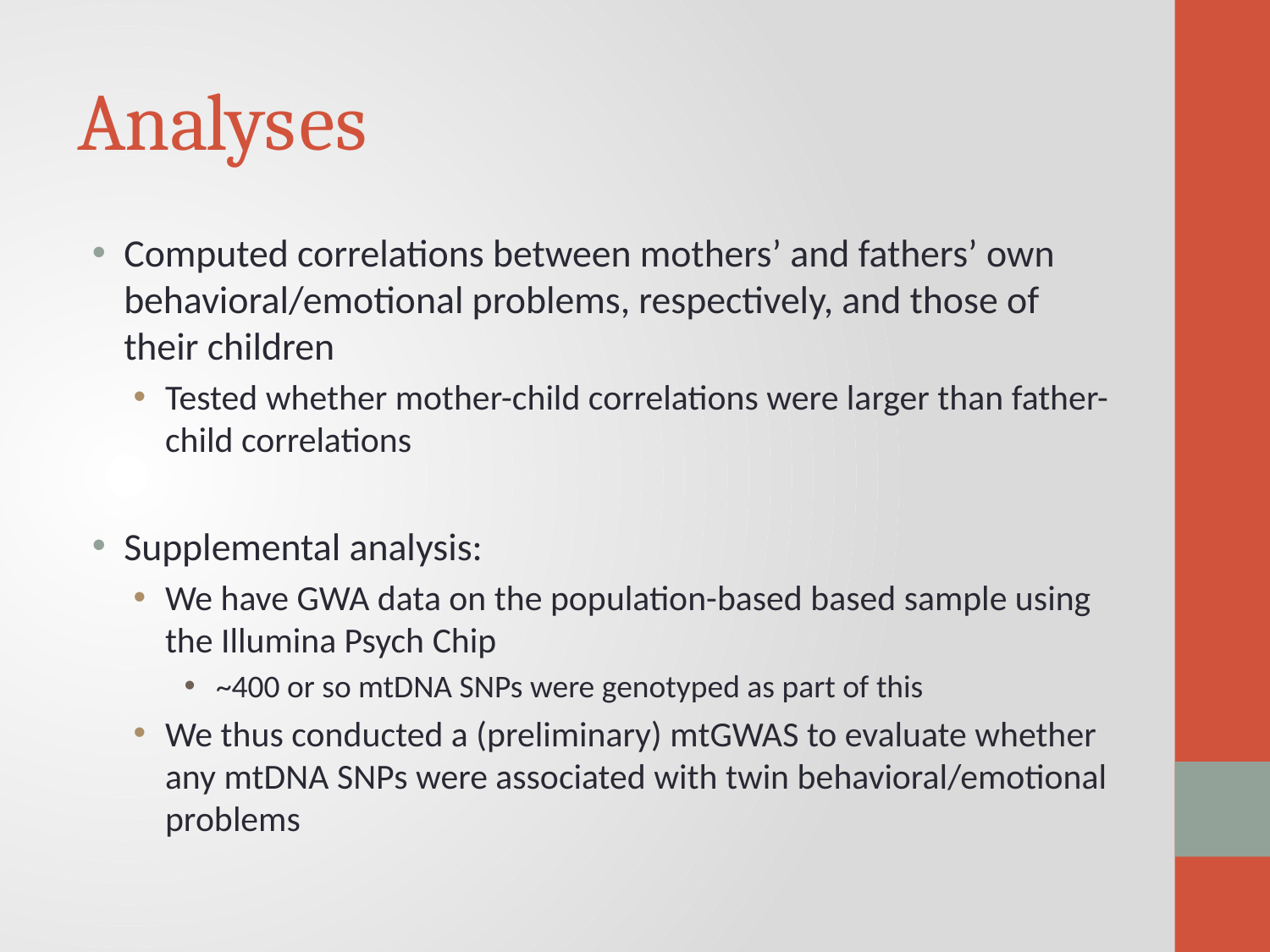

# Analyses
Computed correlations between mothers’ and fathers’ own behavioral/emotional problems, respectively, and those of their children
Tested whether mother-child correlations were larger than father-child correlations

Supplemental analysis:
We have GWA data on the population-based based sample using the Illumina Psych Chip
~400 or so mtDNA SNPs were genotyped as part of this
We thus conducted a (preliminary) mtGWAS to evaluate whether any mtDNA SNPs were associated with twin behavioral/emotional problems